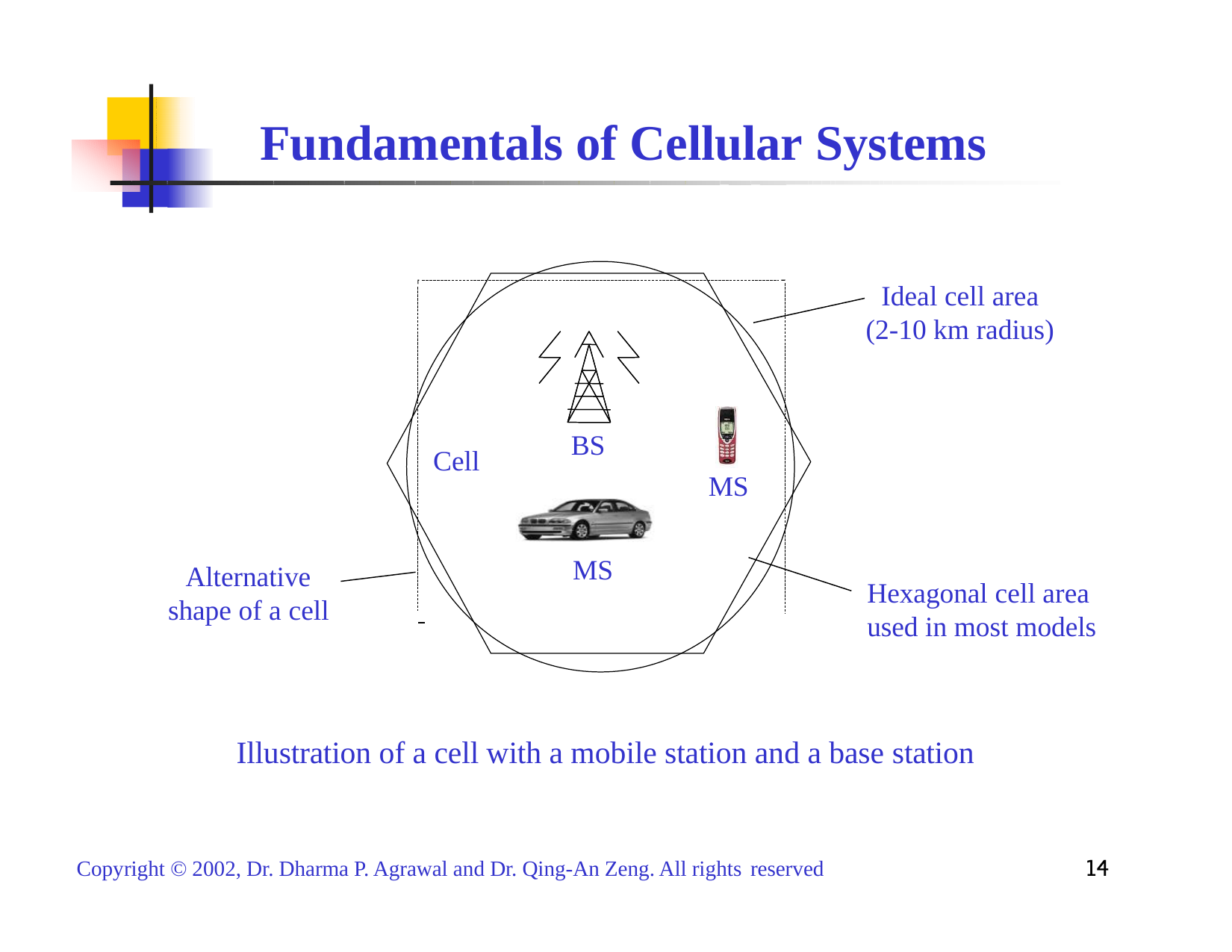

# Fundamentals of Cellular Systems

Ideal cell area  (2-10 km radius)

BS
Cell
MS
MS

Alternative  shape of a cell

Hexagonal cell area  used in most models
Illustration of a cell with a mobile station and a base station
14
Copyright © 2002, Dr. Dharma P. Agrawal and Dr. Qing-An Zeng. All rights reserved